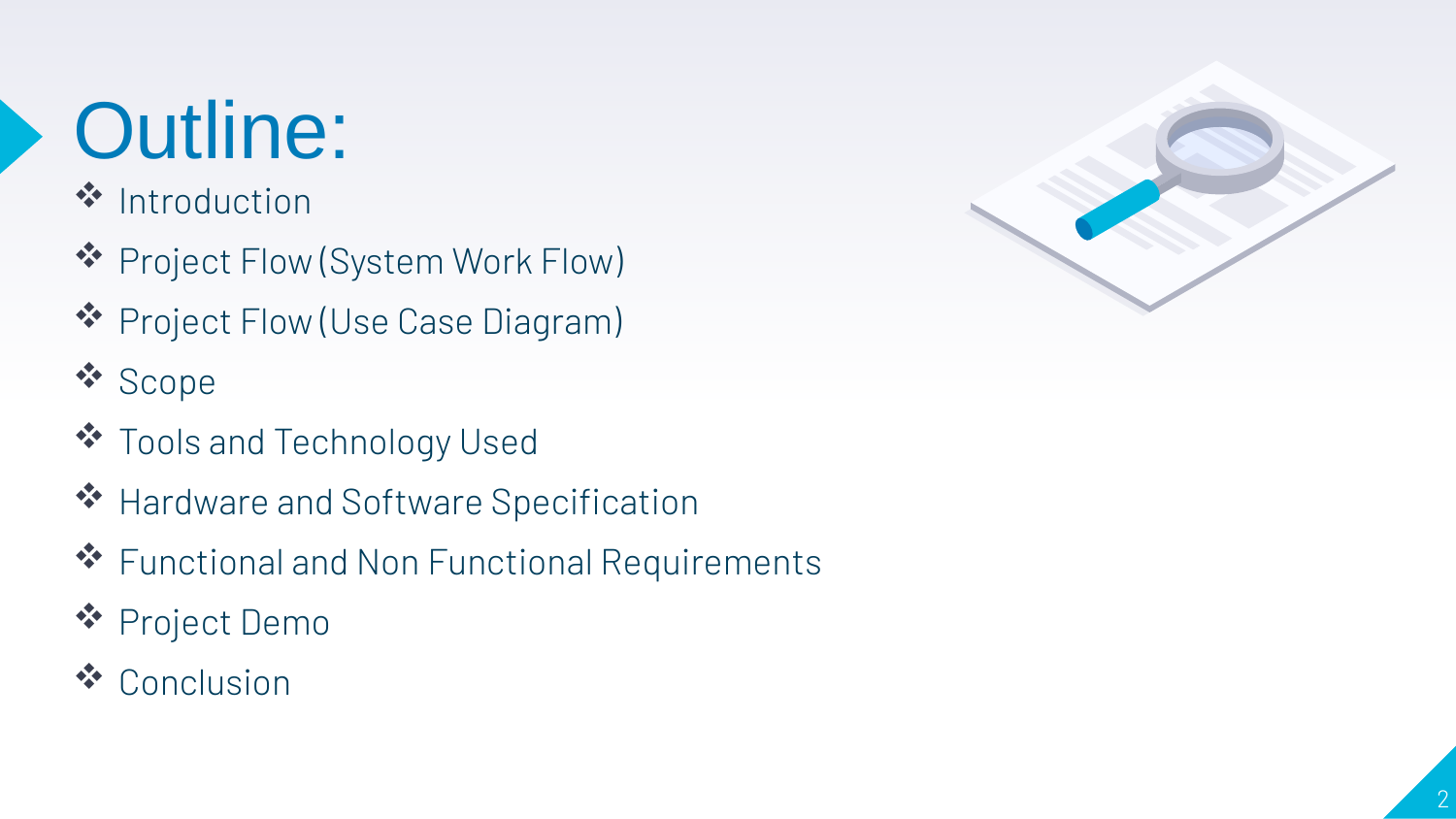

# Outline:
Introduction
Project Flow (System Work Flow)
Project Flow (Use Case Diagram)
Scope
Tools and Technology Used
Hardware and Software Specification
Functional and Non Functional Requirements
Project Demo
Conclusion

2